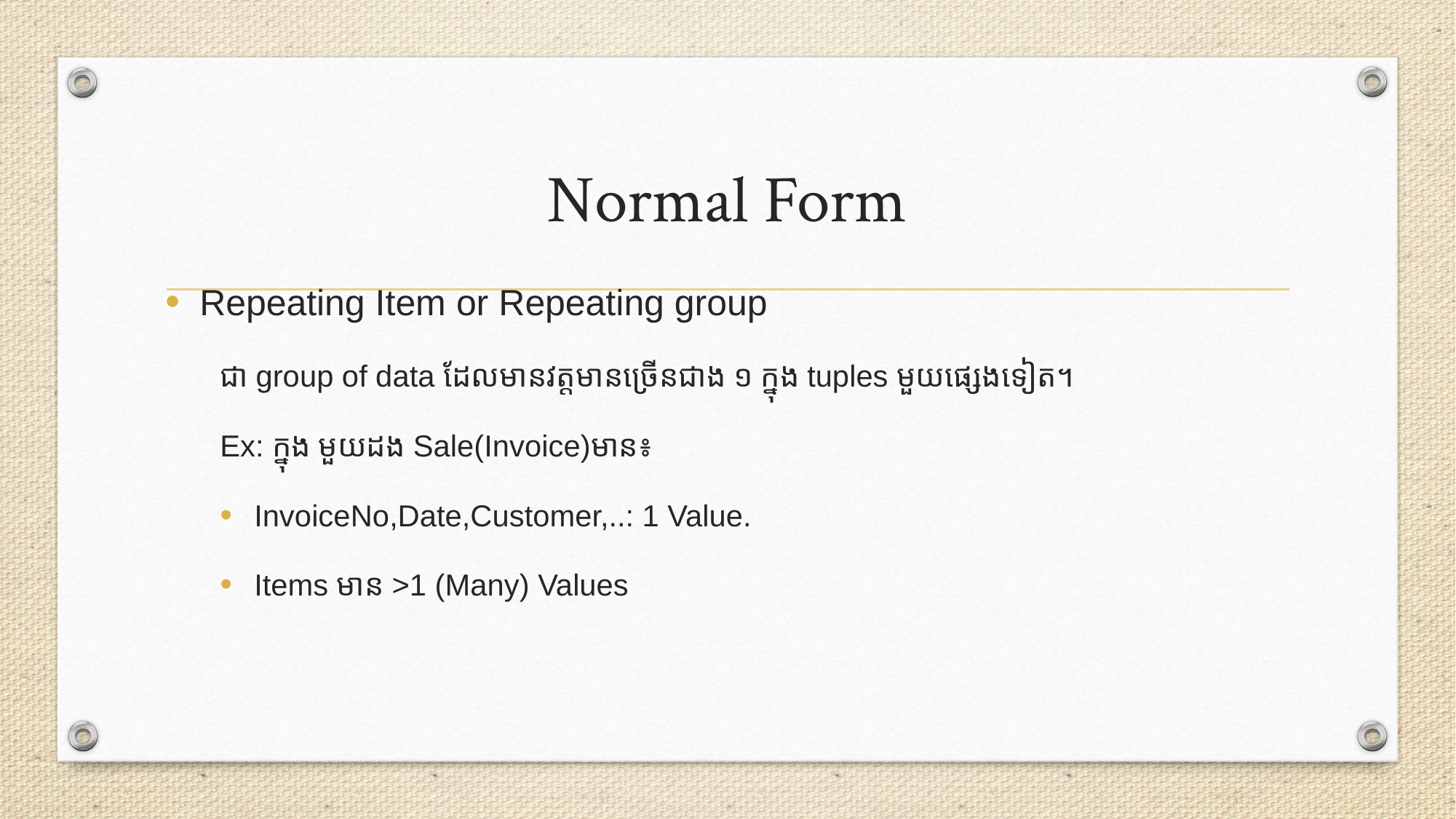

# Normal Form
Repeating Item or Repeating group
ជា group of data​ ដែលមានវត្តមានច្រើនជាង ១ ក្នុង tuples មួយផ្សេងទៀត។
Ex: ក្នុង មួយដង Sale(Invoice)មាន៖
InvoiceNo,Date,Customer,..: 1 Value.
Items មាន >1 (Many) Values